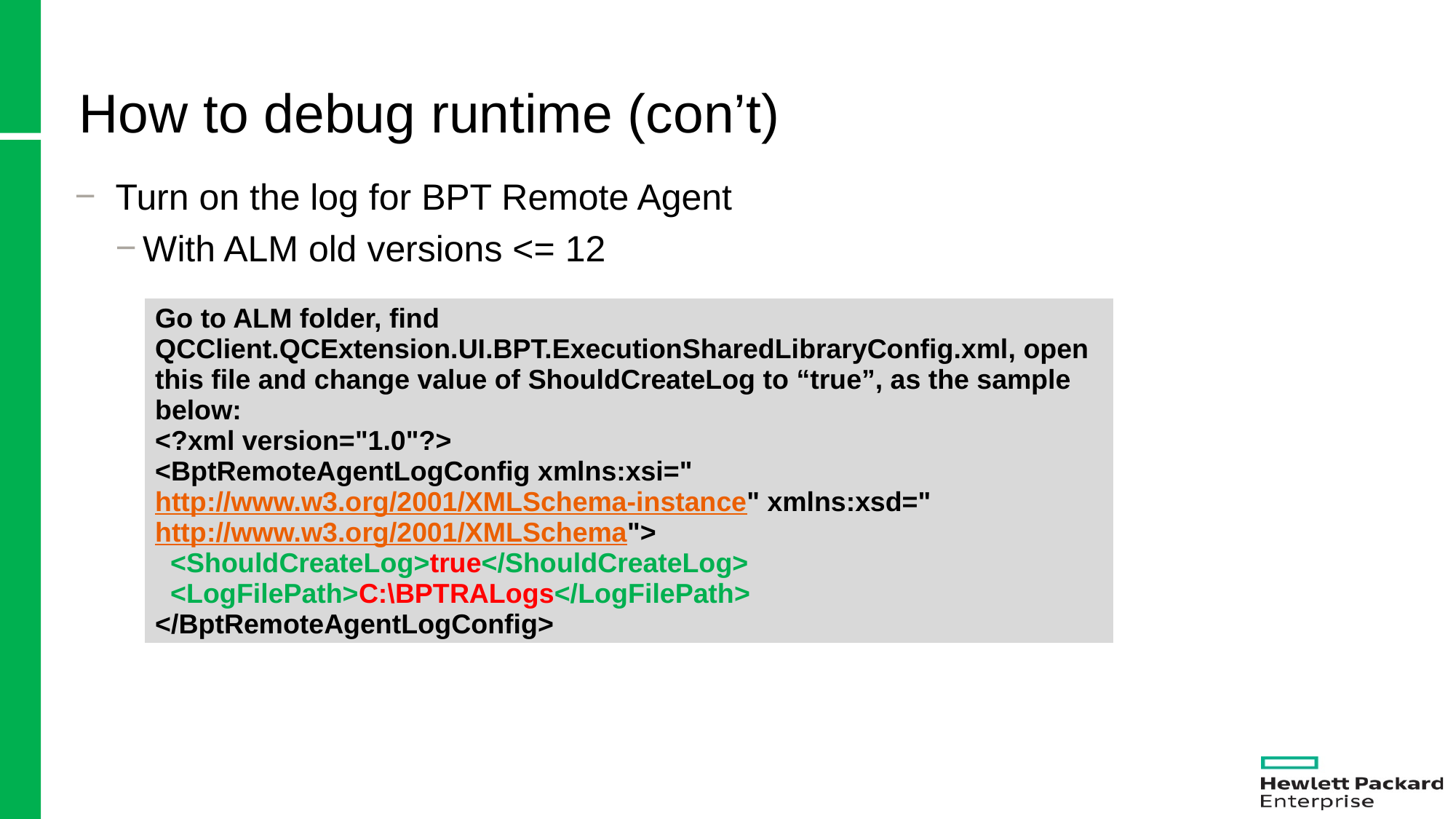

# How to debug runtime (con’t)
Turn on the log for BPT Remote Agent
With ALM old versions <= 12

| Go to ALM folder, find QCClient.QCExtension.UI.BPT.ExecutionSharedLibraryConfig.xml, open this file and change value of ShouldCreateLog to “true”, as the sample below: <?xml version="1.0"?> <BptRemoteAgentLogConfig xmlns:xsi="http://www.w3.org/2001/XMLSchema-instance" xmlns:xsd="http://www.w3.org/2001/XMLSchema">   <ShouldCreateLog>true</ShouldCreateLog>   <LogFilePath>C:\BPTRALogs</LogFilePath> </BptRemoteAgentLogConfig> |
| --- |